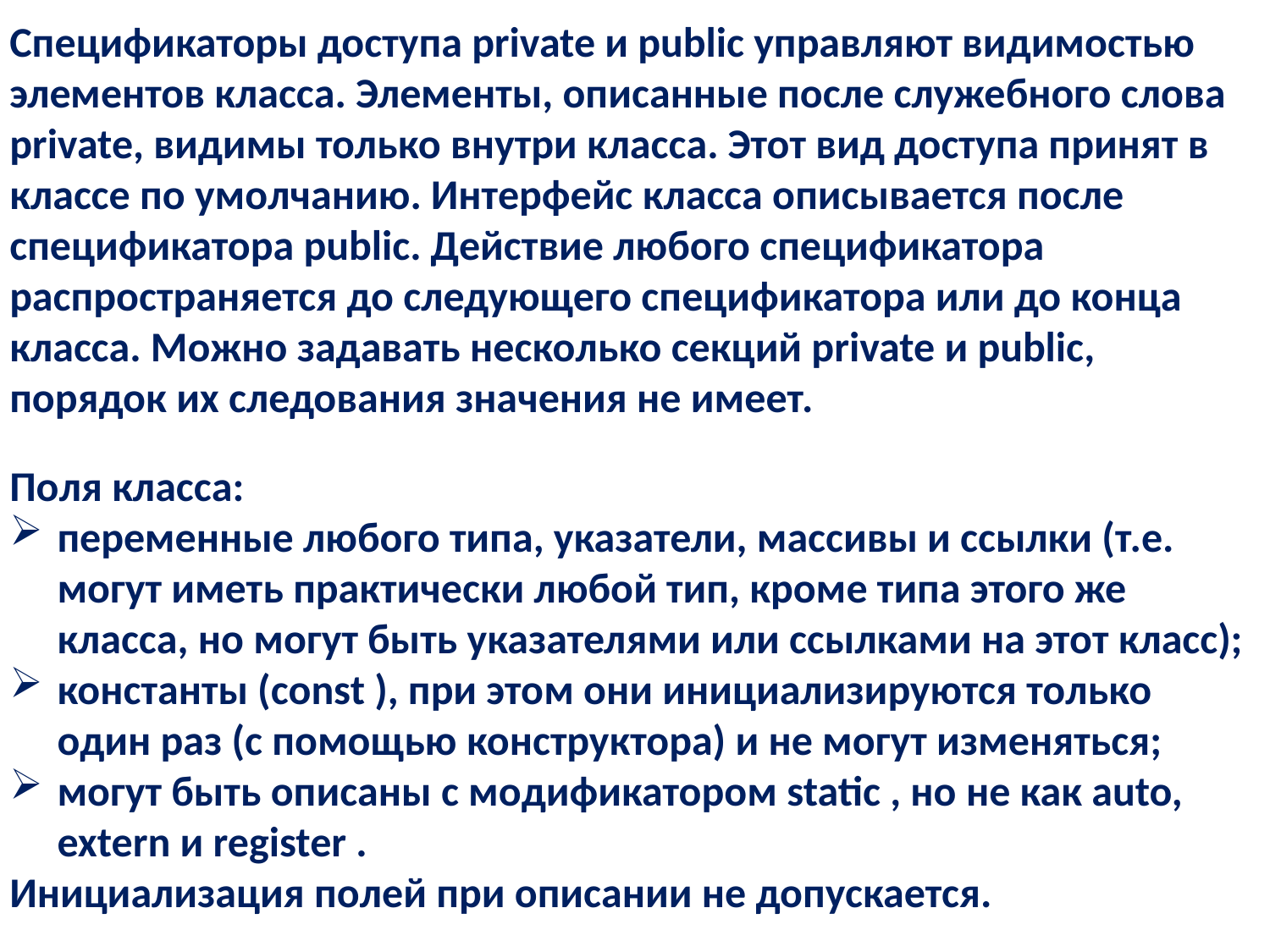

Спецификаторы доступа private и public управляют видимостью элементов класса. Элементы, описанные после служебного слова private, видимы только внутри класса. Этот вид доступа принят в классе по умолчанию. Интерфейс класса описывается после спецификатора public. Действие любого спецификатора распространяется до следующего спецификатора или до конца класса. Можно задавать несколько секций private и public, порядок их следования значения не имеет.

Поля класса:
переменные любого типа, указатели, массивы и ссылки (т.е. могут иметь практически любой тип, кроме типа этого же класса, но могут быть указателями или ссылками на этот класс);
константы (const ), при этом они инициализируются только один раз (с помощью конструктора) и не могут изменяться;
могут быть описаны с модификатором static , но не как auto, extern и register .
Инициализация полей при описании не допускается.